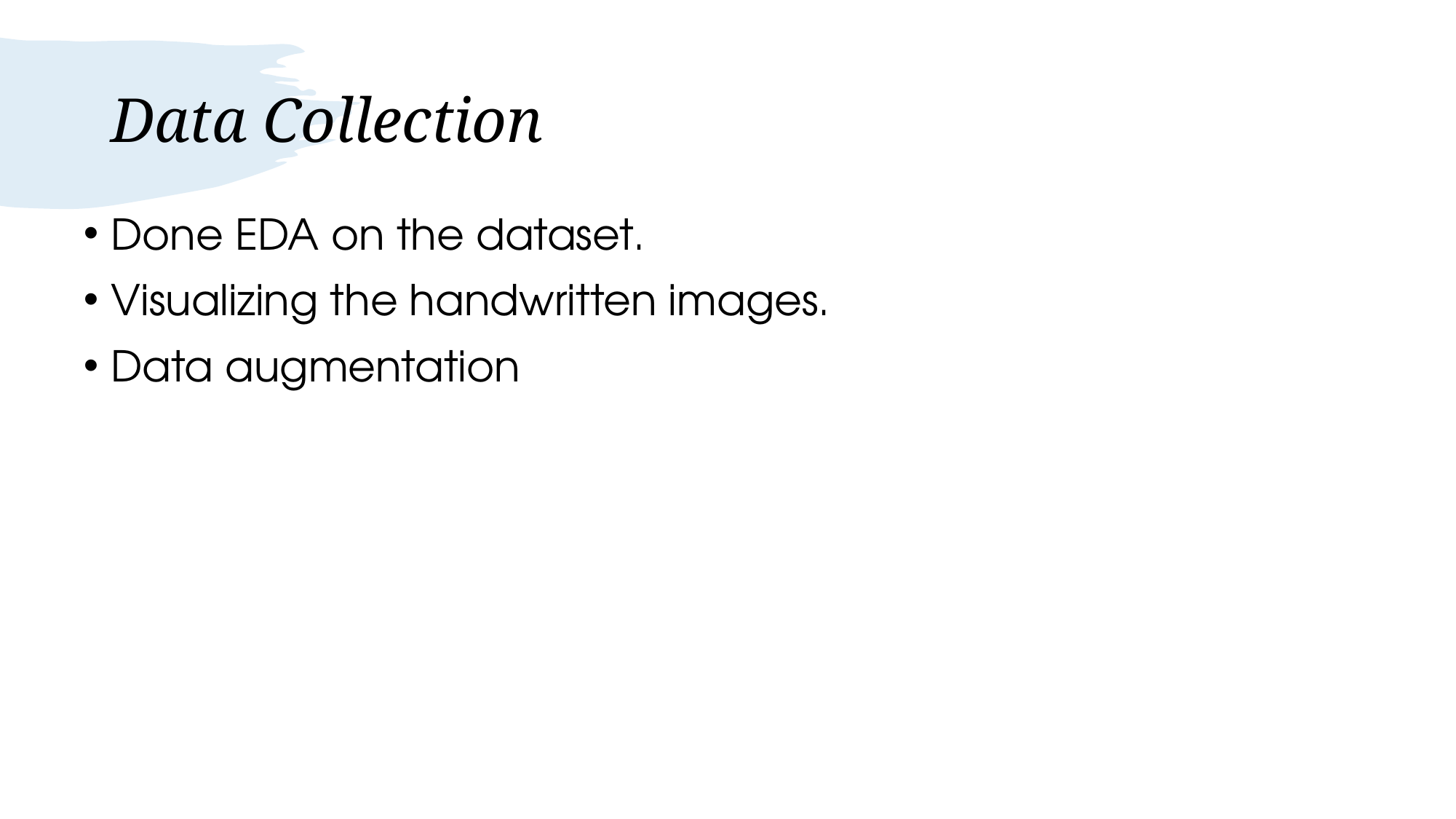

# Data Collection
Done EDA on the dataset.
Visualizing the handwritten images.
Data augmentation